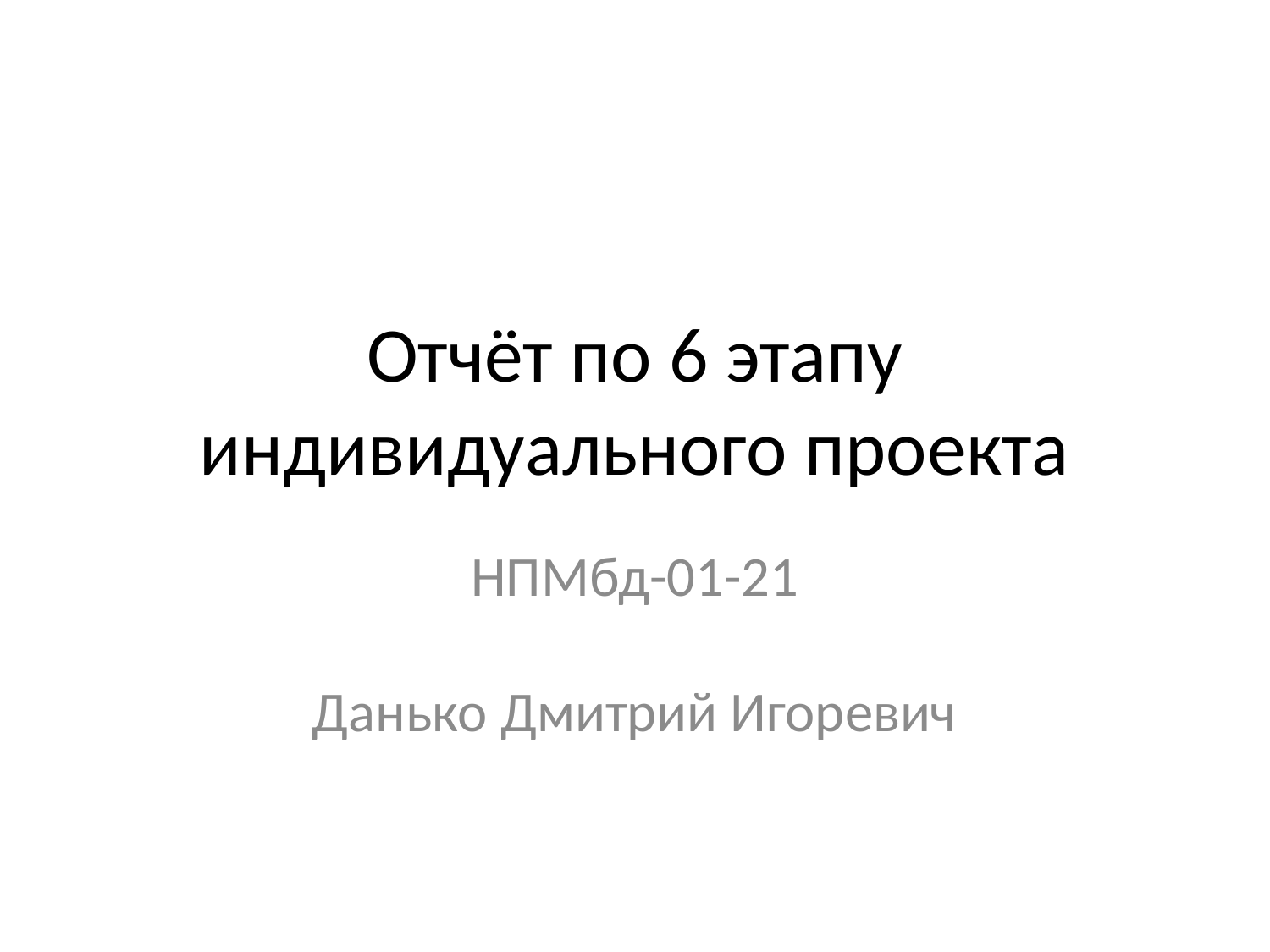

# Отчёт по 6 этапу индивидуального проекта
НПМбд-01-21
Данько Дмитрий Игоревич